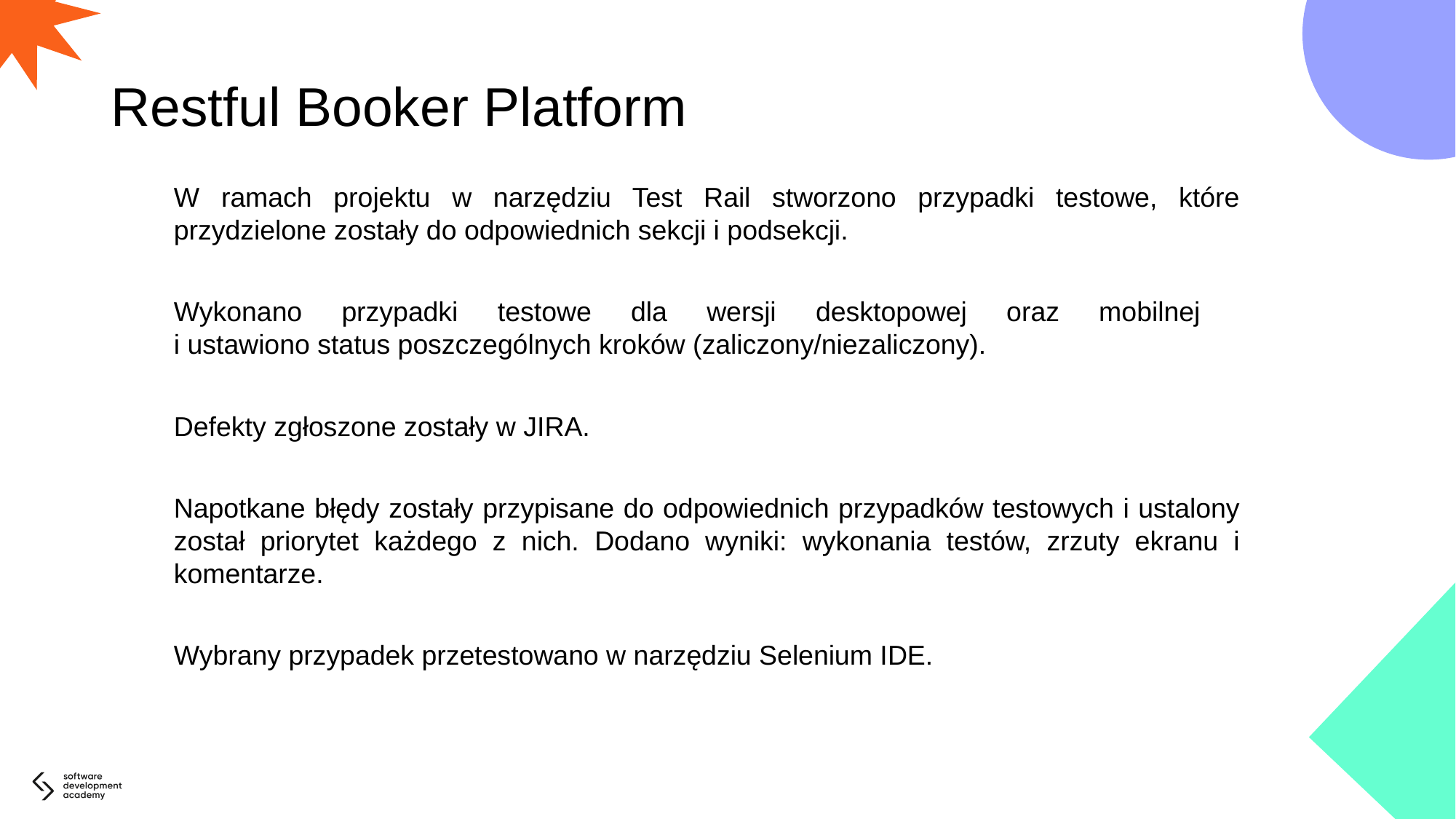

# Restful Booker Platform
W ramach projektu w narzędziu Test Rail stworzono przypadki testowe, które przydzielone zostały do odpowiednich sekcji i podsekcji.

Wykonano przypadki testowe dla wersji desktopowej oraz mobilnej
i ustawiono status poszczególnych kroków (zaliczony/niezaliczony).

Defekty zgłoszone zostały w JIRA.

Napotkane błędy zostały przypisane do odpowiednich przypadków testowych i ustalony został priorytet każdego z nich. Dodano wyniki: wykonania testów, zrzuty ekranu i komentarze.

Wybrany przypadek przetestowano w narzędziu Selenium IDE.